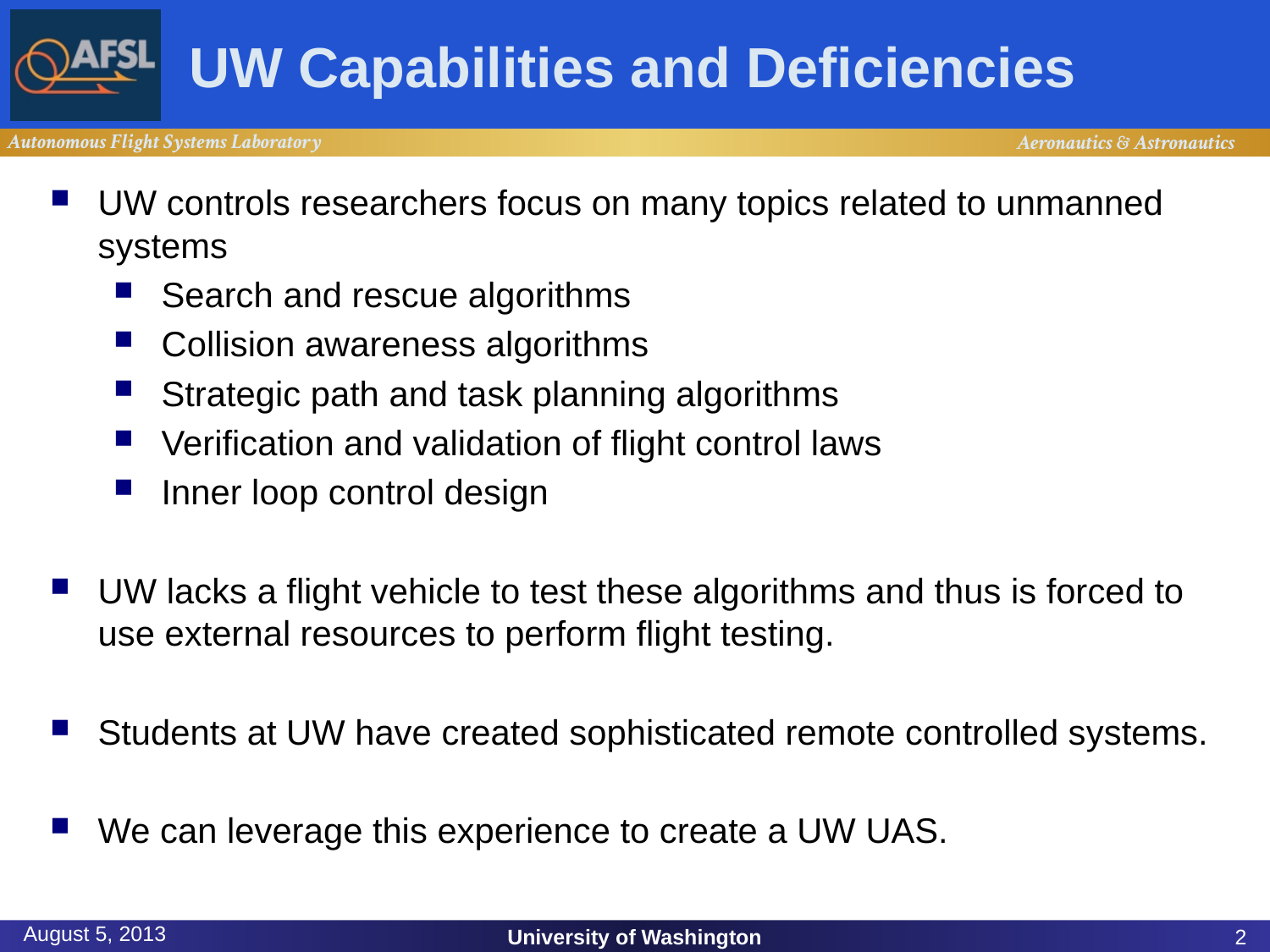

# UW Capabilities and Deficiencies
UW controls researchers focus on many topics related to unmanned systems
Search and rescue algorithms
Collision awareness algorithms
Strategic path and task planning algorithms
Verification and validation of flight control laws
Inner loop control design

UW lacks a flight vehicle to test these algorithms and thus is forced to use external resources to perform flight testing.

Students at UW have created sophisticated remote controlled systems.

We can leverage this experience to create a UW UAS.

August 5, 2013
University of Washington
2